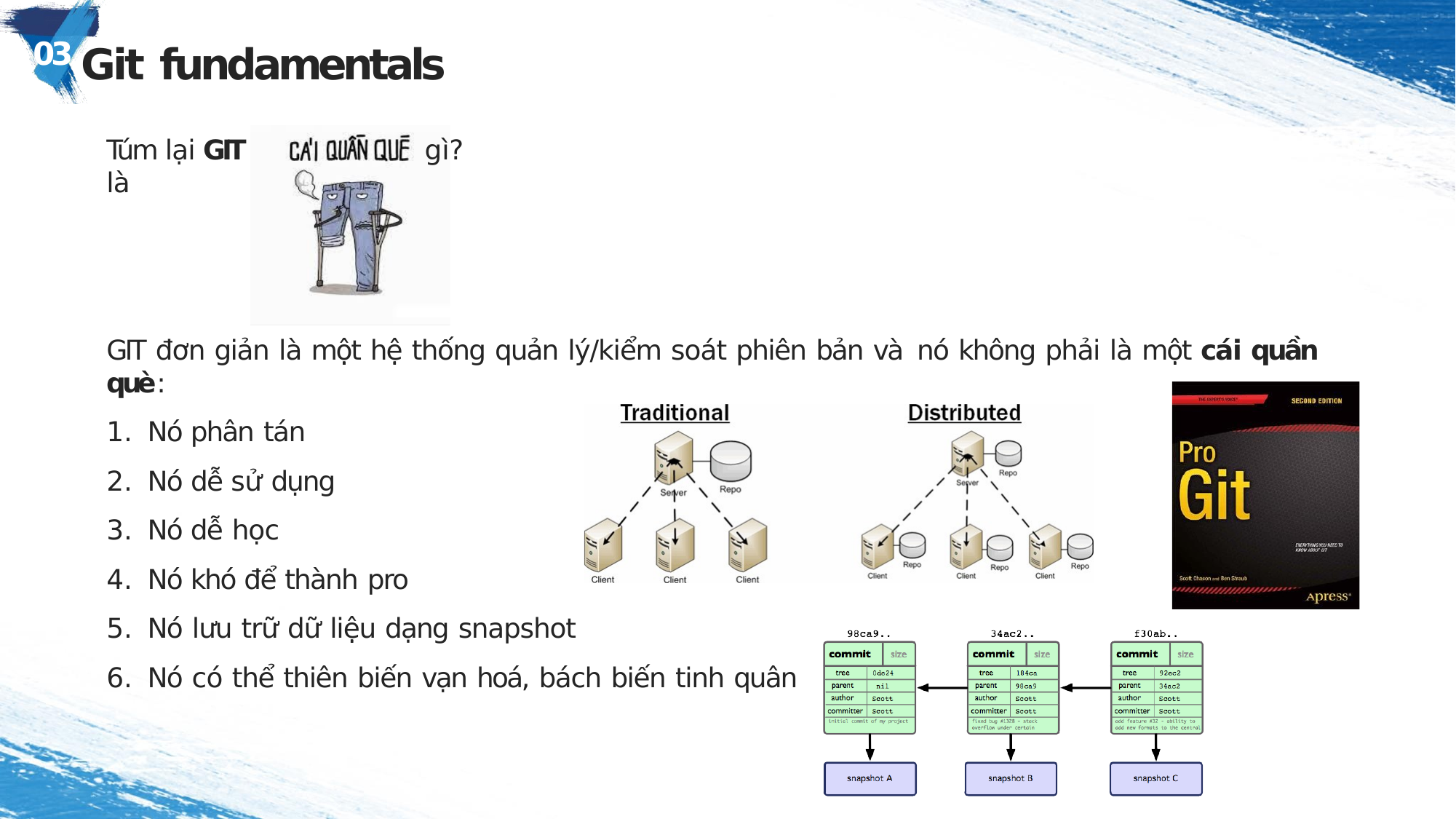

# 03 Git fundamentals

Túm lại GIT là
gì?
GIT đơn giản là một hệ thống quản lý/kiểm soát phiên bản và nó không phải là một cái quần què:
Nó phân tán
Nó dễ sử dụng
Nó dễ học
Nó khó để thành pro
Nó lưu trữ dữ liệu dạng snapshot
Nó có thể thiên biến vạn hoá, bách biến tinh quân